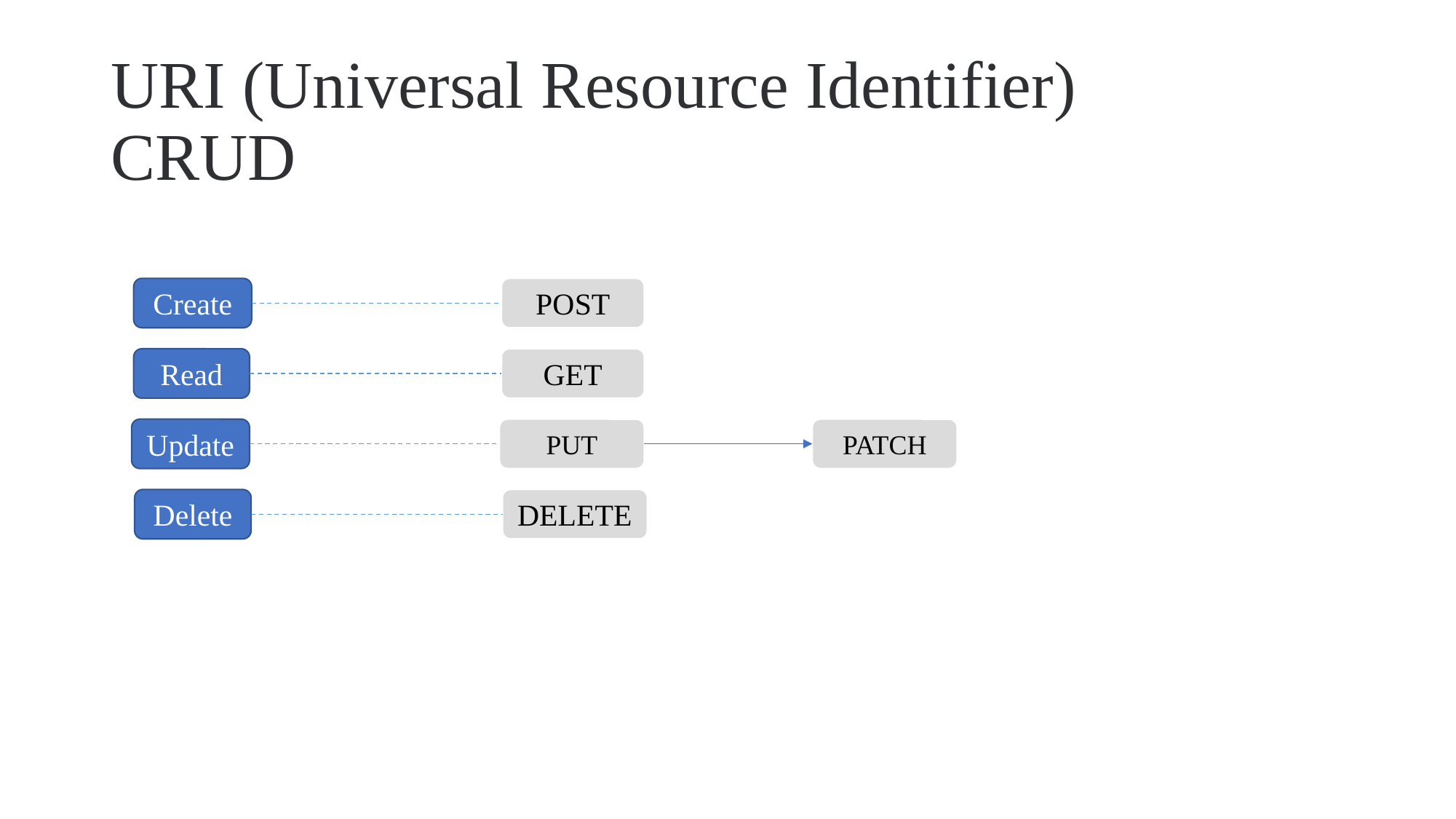

# URI (Universal Resource Identifier) CRUD
Create
POST
Read
GET
Update
PUT
PATCH
Delete
DELETE